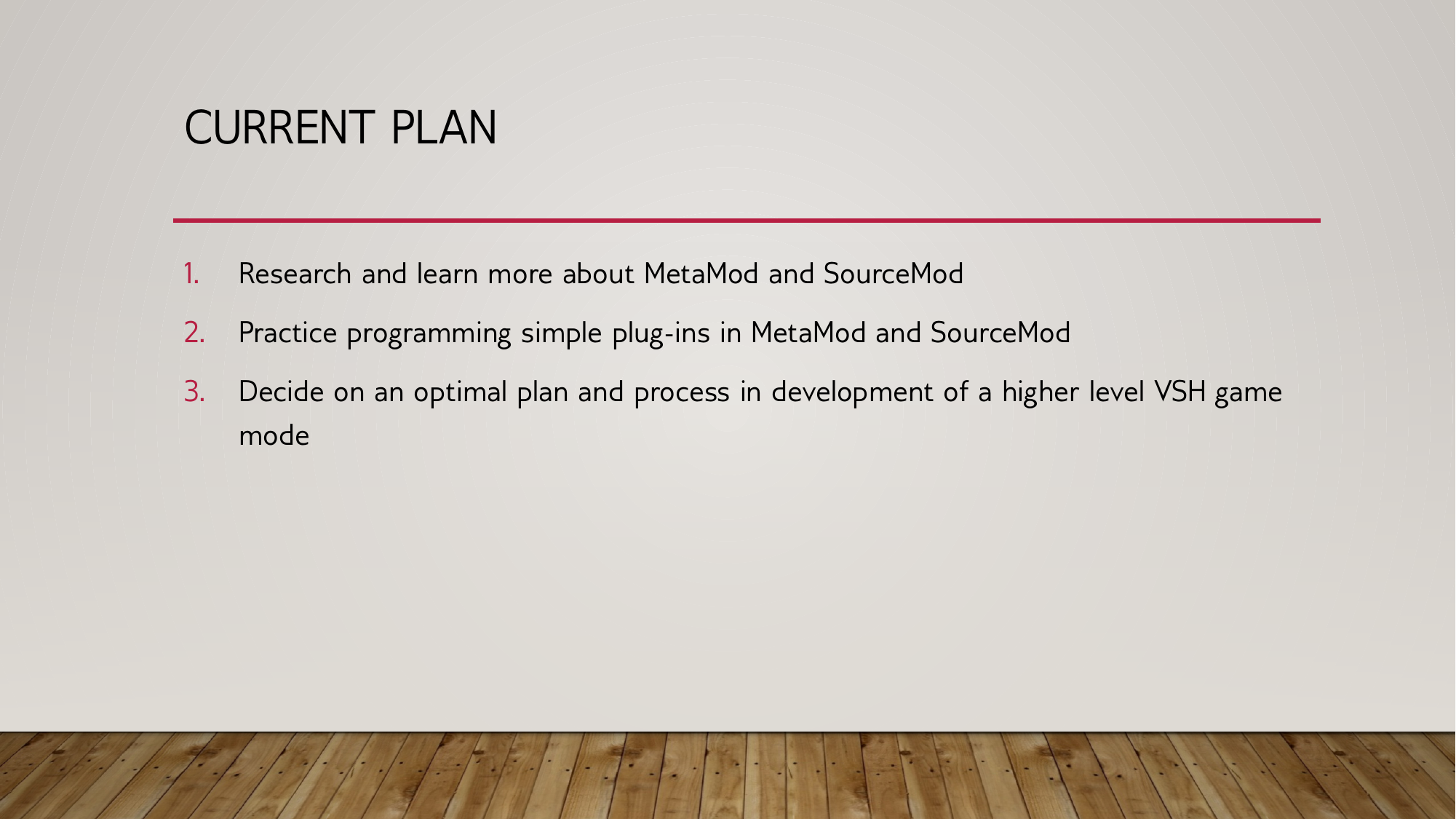

# Current plan
Research and learn more about MetaMod and SourceMod
Practice programming simple plug-ins in MetaMod and SourceMod
Decide on an optimal plan and process in development of a higher level VSH game mode